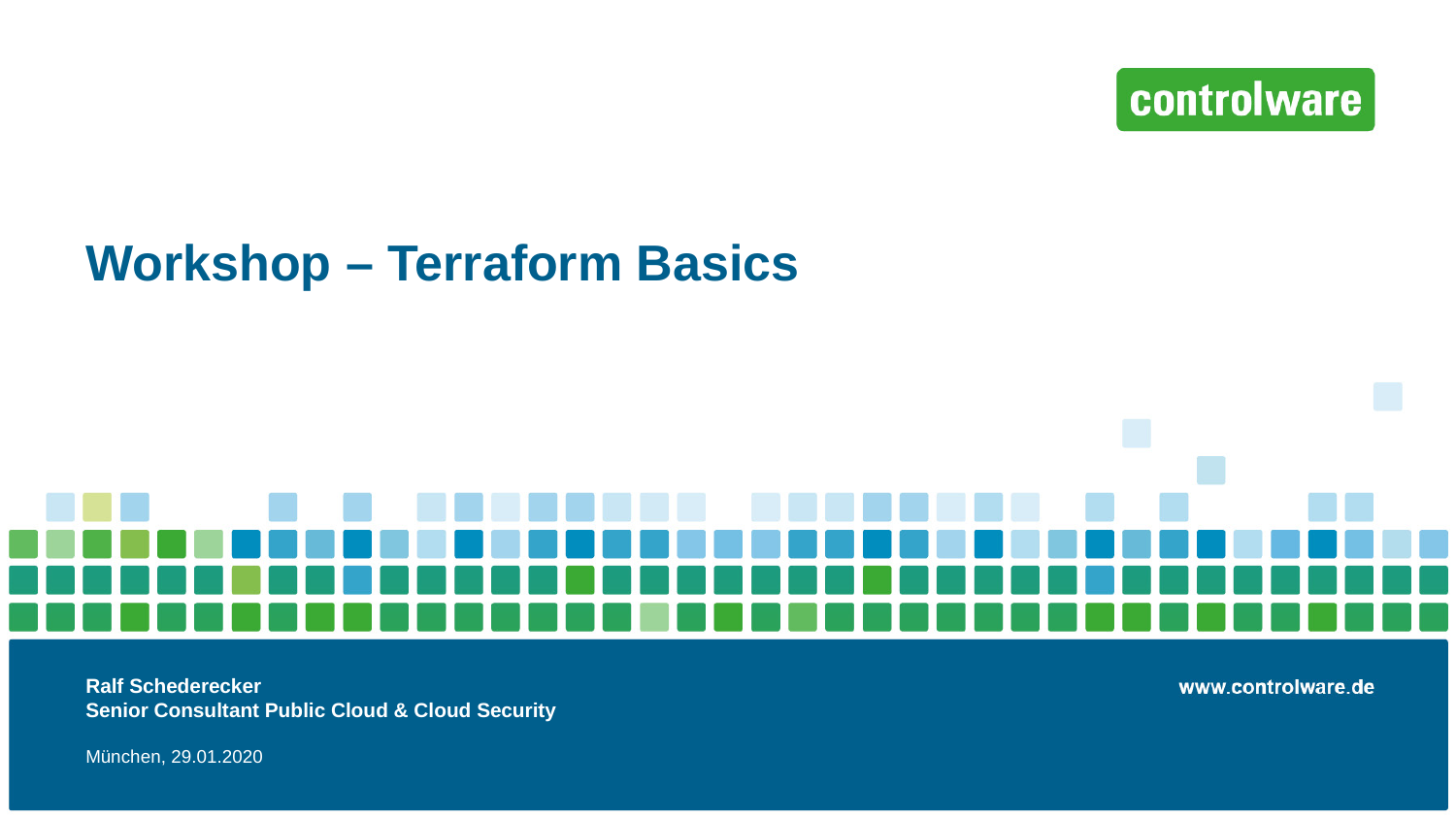

# Workshop – Terraform Basics
Ralf Schederecker
Senior Consultant Public Cloud & Cloud Security
München, 29.01.2020